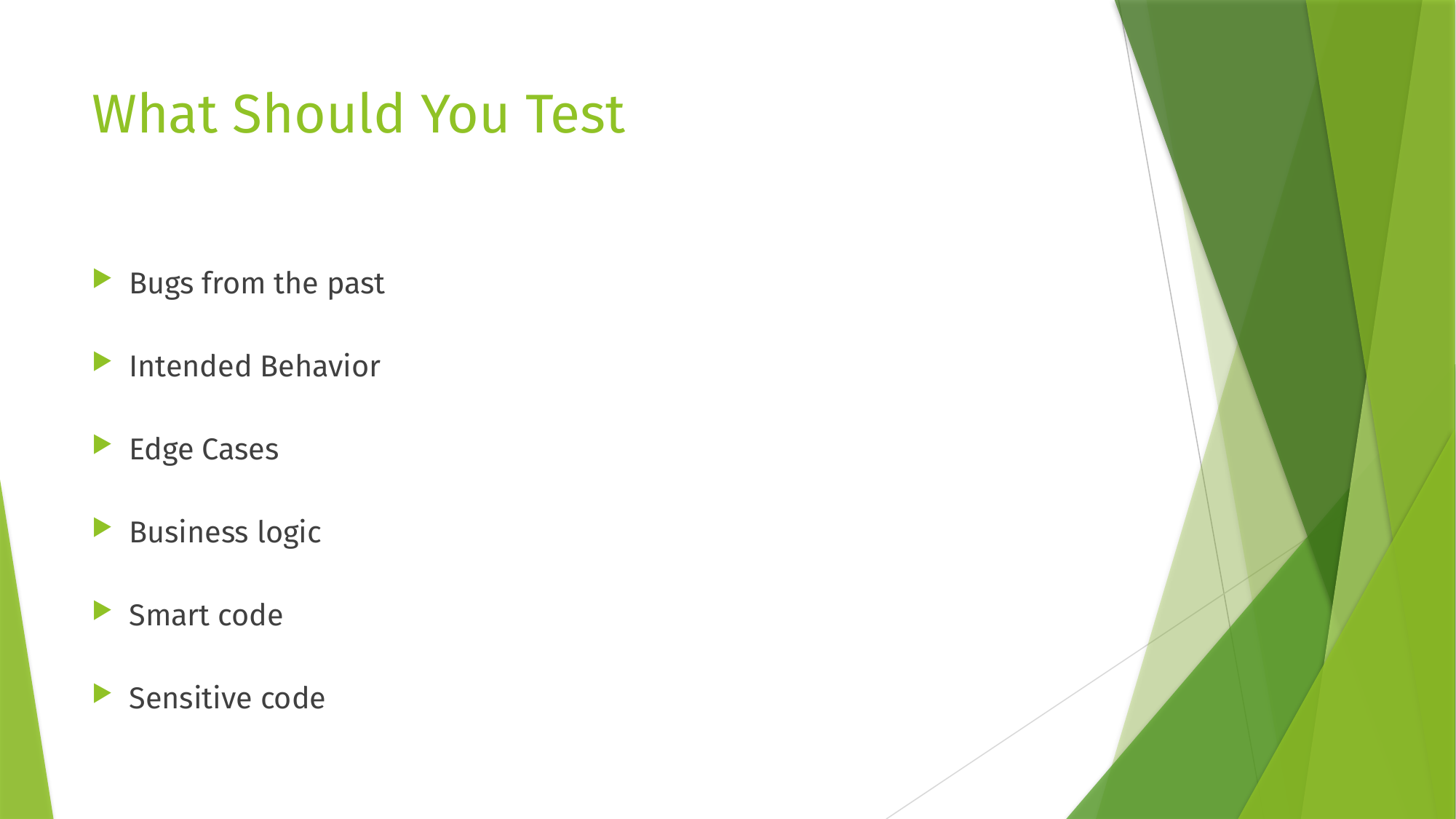

# What Should You Test
Bugs from the past
Intended Behavior
Edge Cases
Business logic
Smart code
Sensitive code